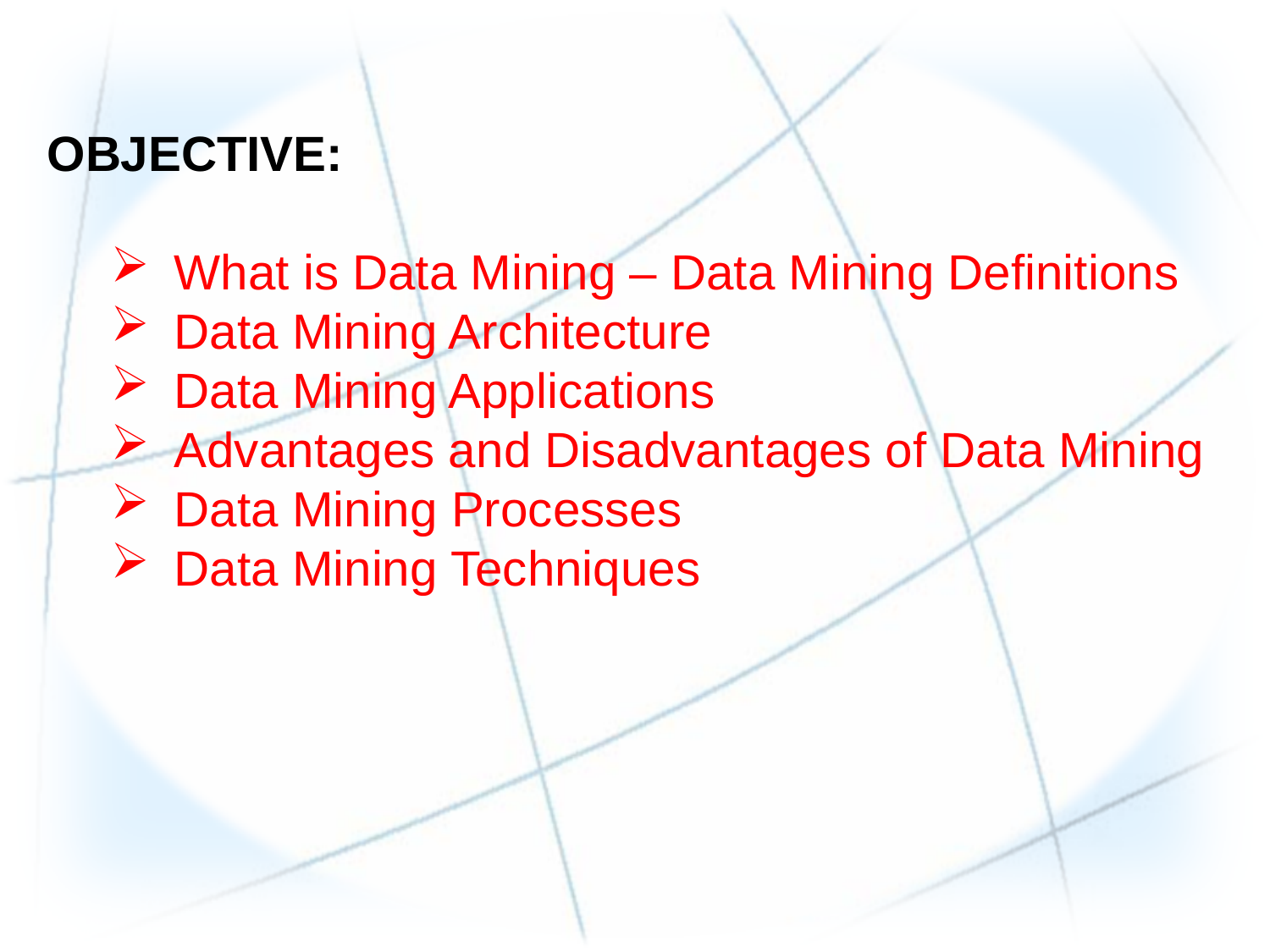

OBJECTIVE:

What is Data Mining – Data Mining Definitions
Data Mining Architecture
Data Mining Applications
Advantages and Disadvantages of Data Mining
Data Mining Processes
Data Mining Techniques